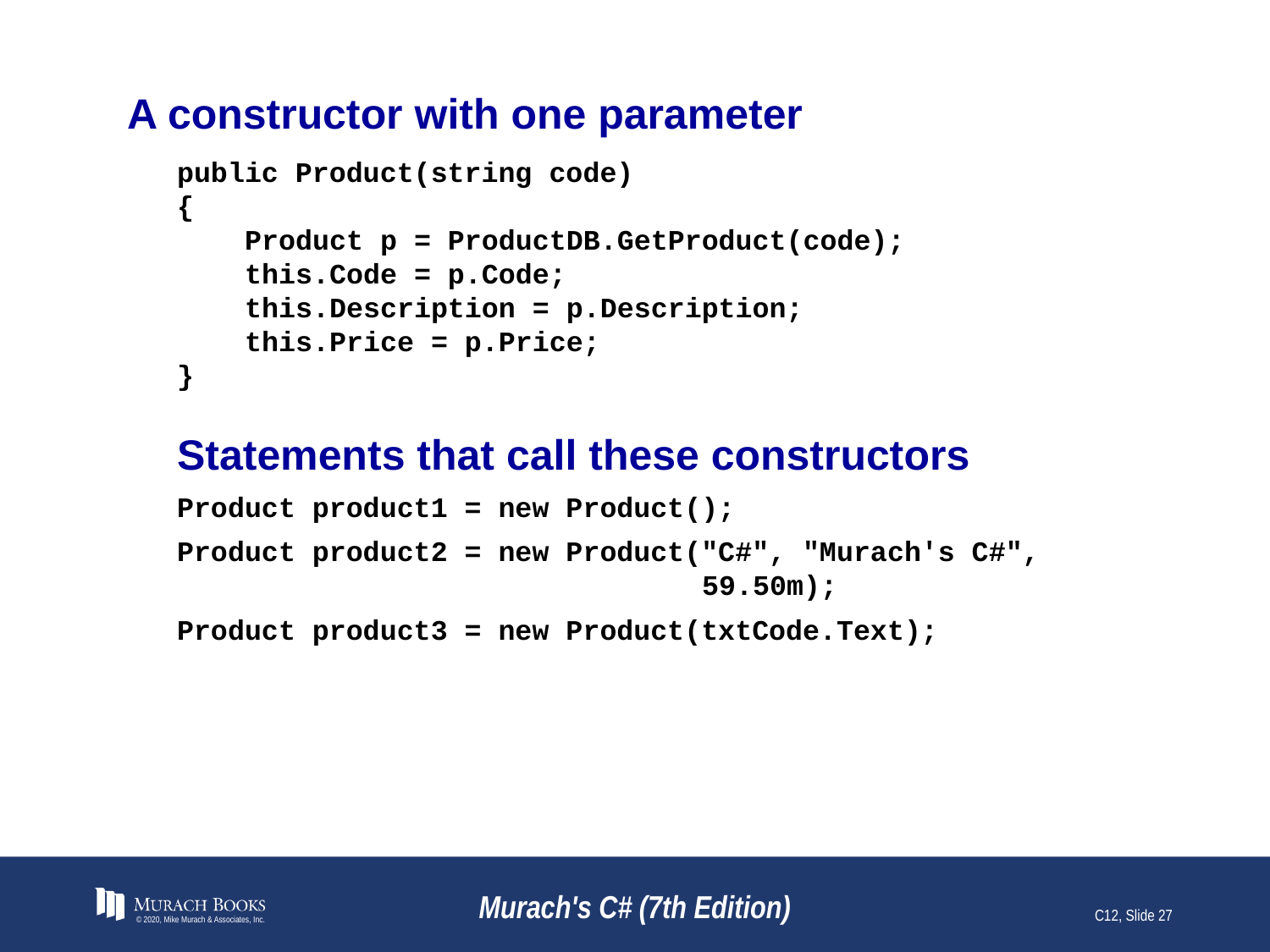

# A constructor with one parameter
public Product(string code)
{
    Product p = ProductDB.GetProduct(code);
    this.Code = p.Code;
    this.Description = p.Description;
    this.Price = p.Price;
}
Statements that call these constructors
Product product1 = new Product();
Product product2 = new Product("C#", "Murach's C#",
                               59.50m);
Product product3 = new Product(txtCode.Text);

© 2020, Mike Murach & Associates, Inc.
Murach's C# (7th Edition)

C12, Slide 27